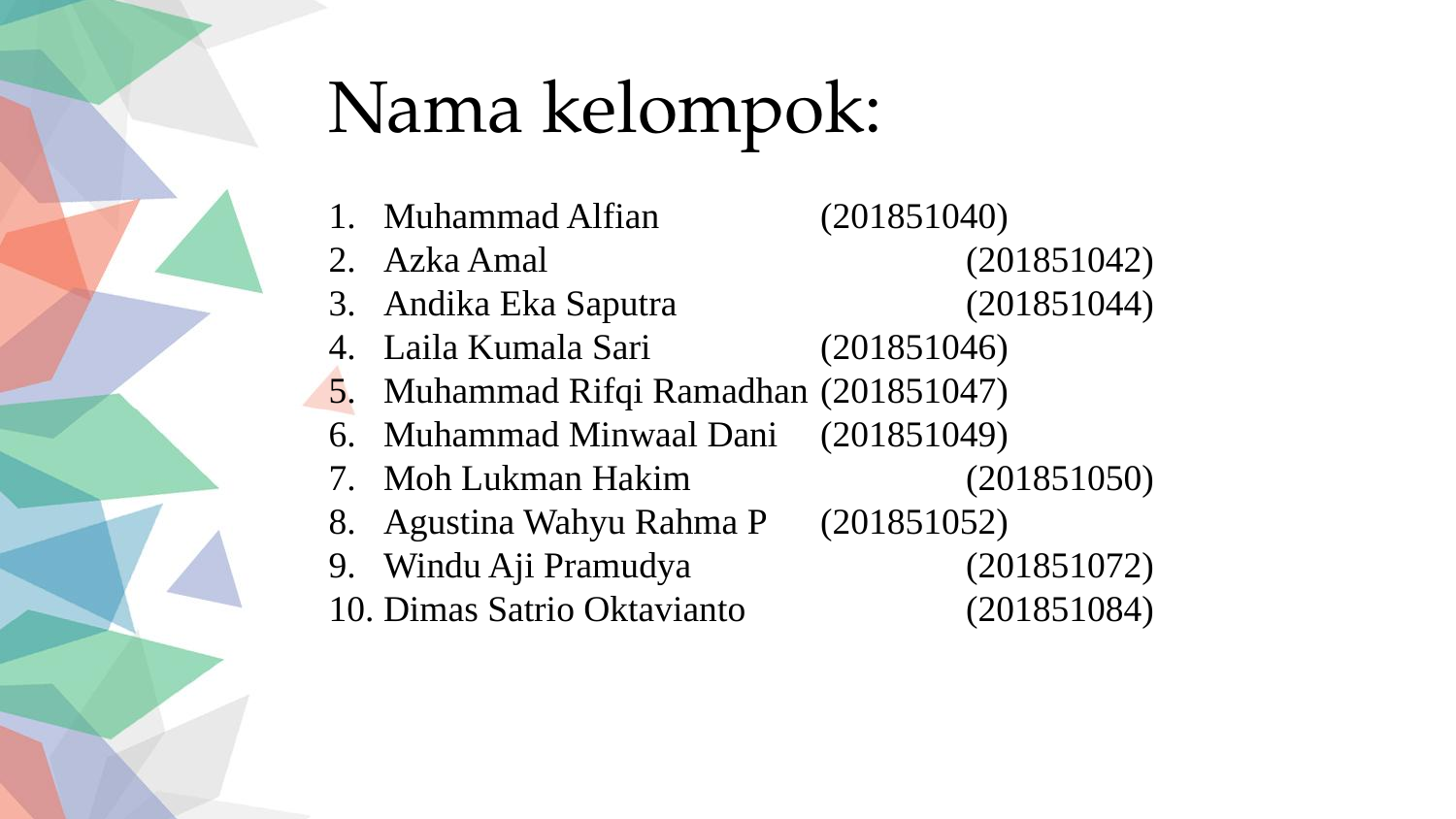

# Nama kelompok:
Muhammad Alfian		(201851040)
Azka Amal			(201851042)
Andika Eka Saputra		(201851044)
Laila Kumala Sari		(201851046)
Muhammad Rifqi Ramadhan	(201851047)
Muhammad Minwaal Dani	(201851049)
Moh Lukman Hakim		(201851050)
Agustina Wahyu Rahma P	(201851052)
Windu Aji Pramudya		(201851072)
Dimas Satrio Oktavianto		(201851084)